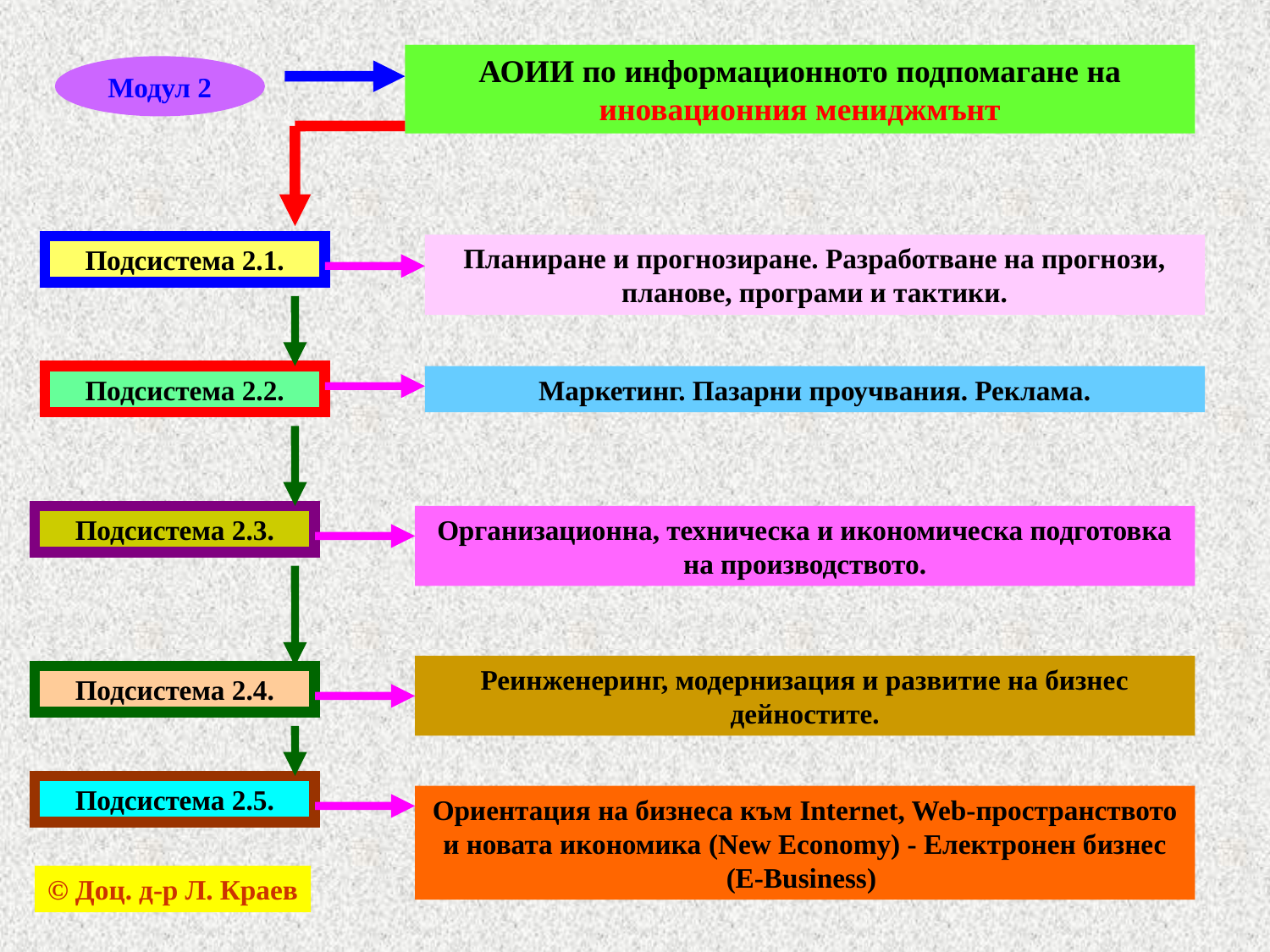

АОИИ по информационното подпомагане на иновационния мениджмънт
Модул 2

Планиране и прогнозиране. Разработване на прогнози, планове, програми и тактики.
Подсистема 2.1.

Подсистема 2.2.
Маркетинг. Пазарни проучвания. Реклама.

Подсистема 2.3.
Организационна, техническа и икономическа подготовка на производството.

Реинженеринг, модернизация и развитие на бизнес дейностите.
Подсистема 2.4.

Подсистема 2.5.
Ориентация на бизнеса към Internet, Web-пространството и новата икономика (New Economy) - Електронен бизнес (E-Business)

© Доц. д-р Л. Краев